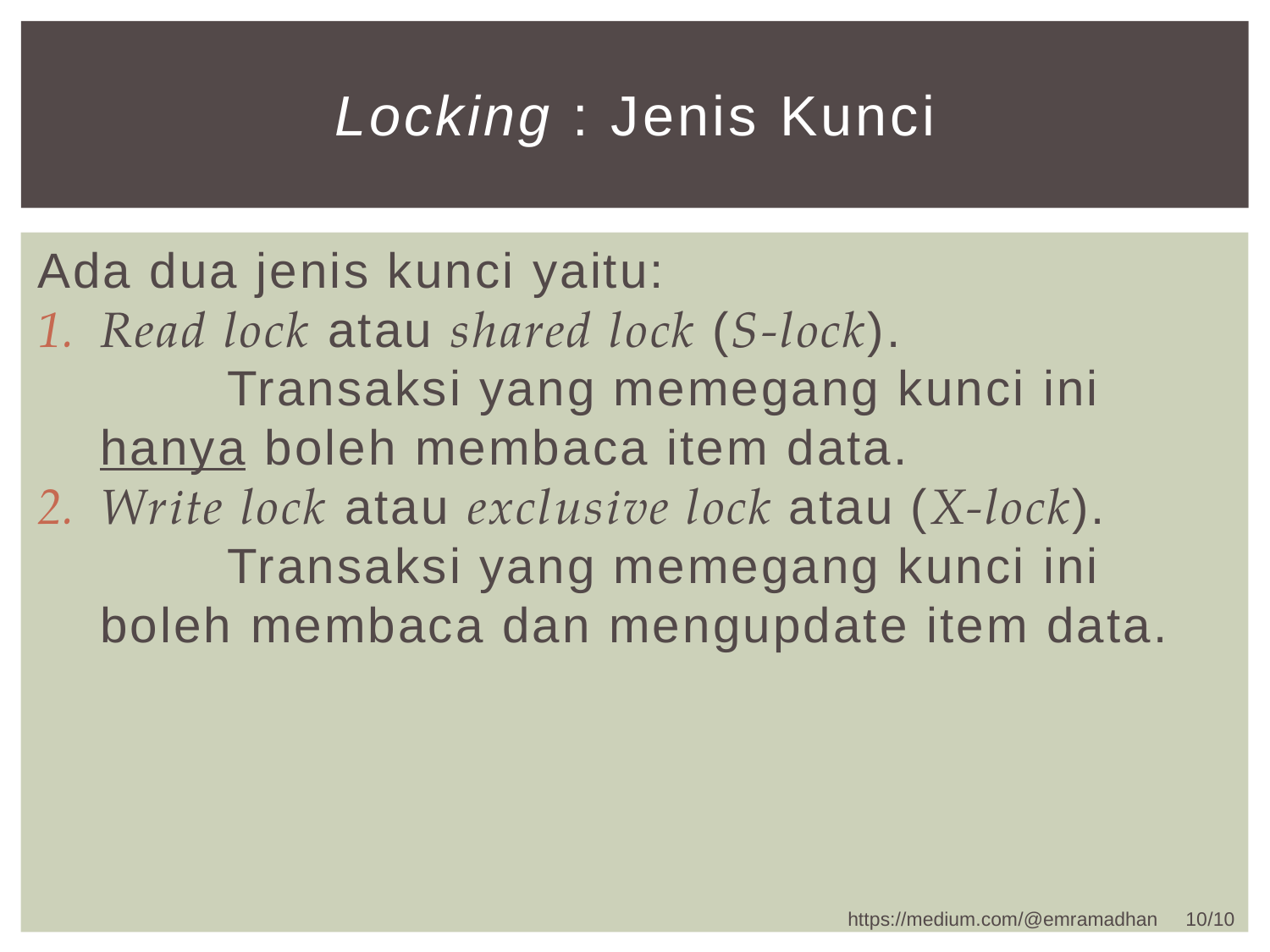

# Locking : Jenis Kunci
Ada dua jenis kunci yaitu:
Read lock atau shared lock (S-lock).
		Transaksi yang memegang kunci ini hanya boleh membaca item data.
Write lock atau exclusive lock atau (X-lock).
		Transaksi yang memegang kunci ini boleh membaca dan mengupdate item data.
10